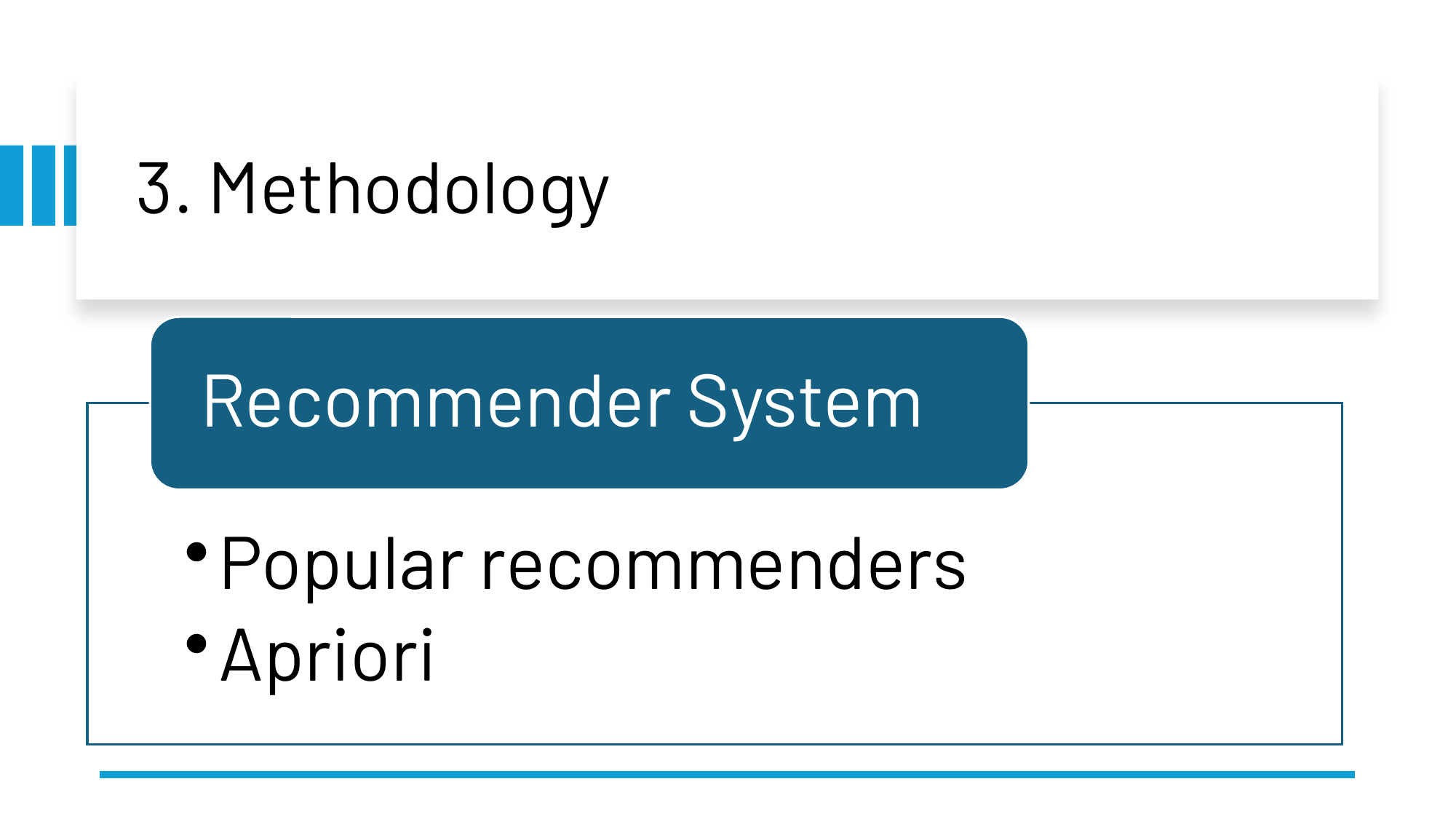

# 3. Methodology

Popular recommenders
Apriori
Recommender System